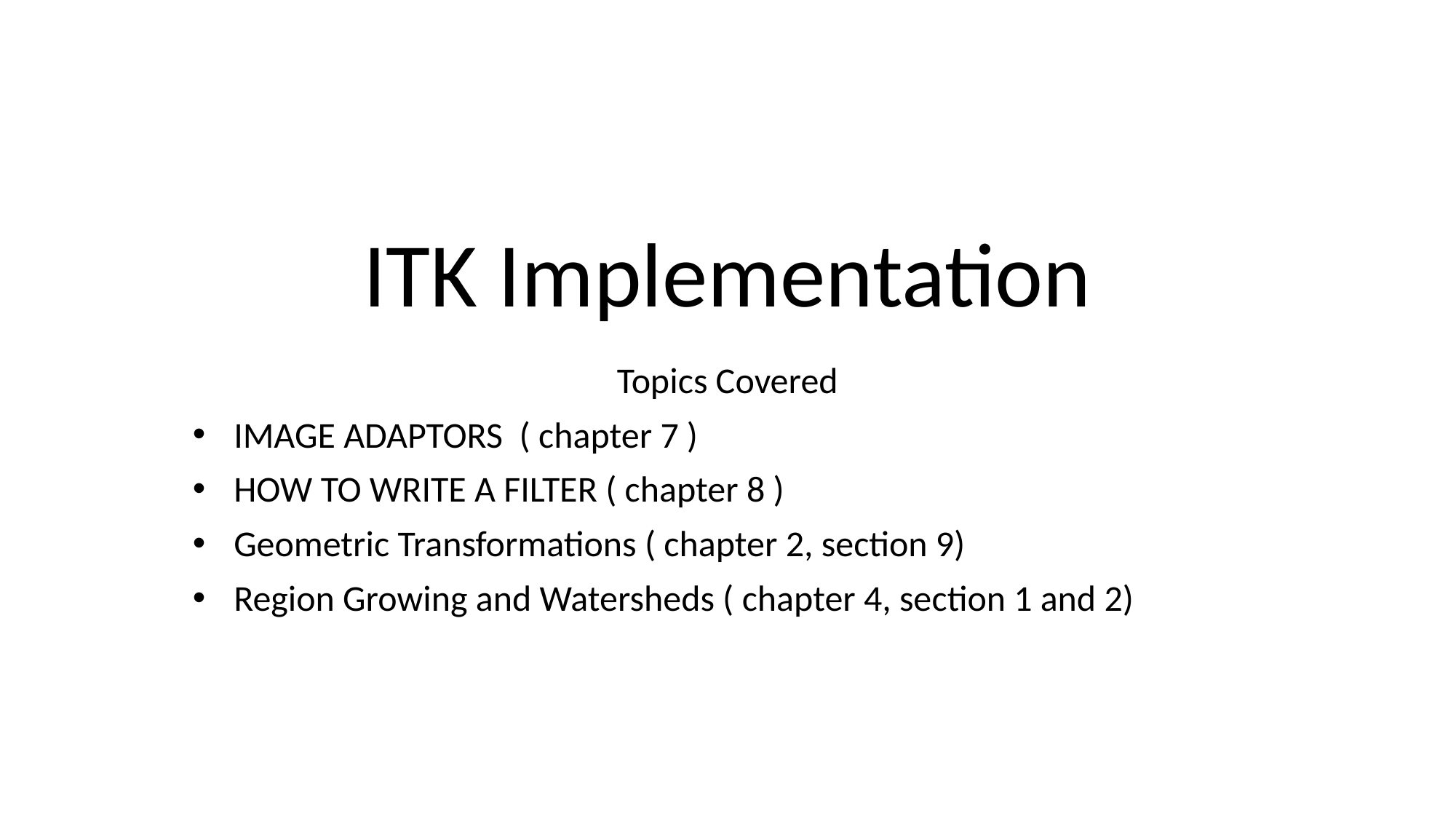

# ITK Implementation
Topics Covered
IMAGE ADAPTORS  ( chapter 7 )
HOW TO WRITE A FILTER ( chapter 8 )
Geometric Transformations ( chapter 2, section 9)
Region Growing and Watersheds ( chapter 4, section 1 and 2)